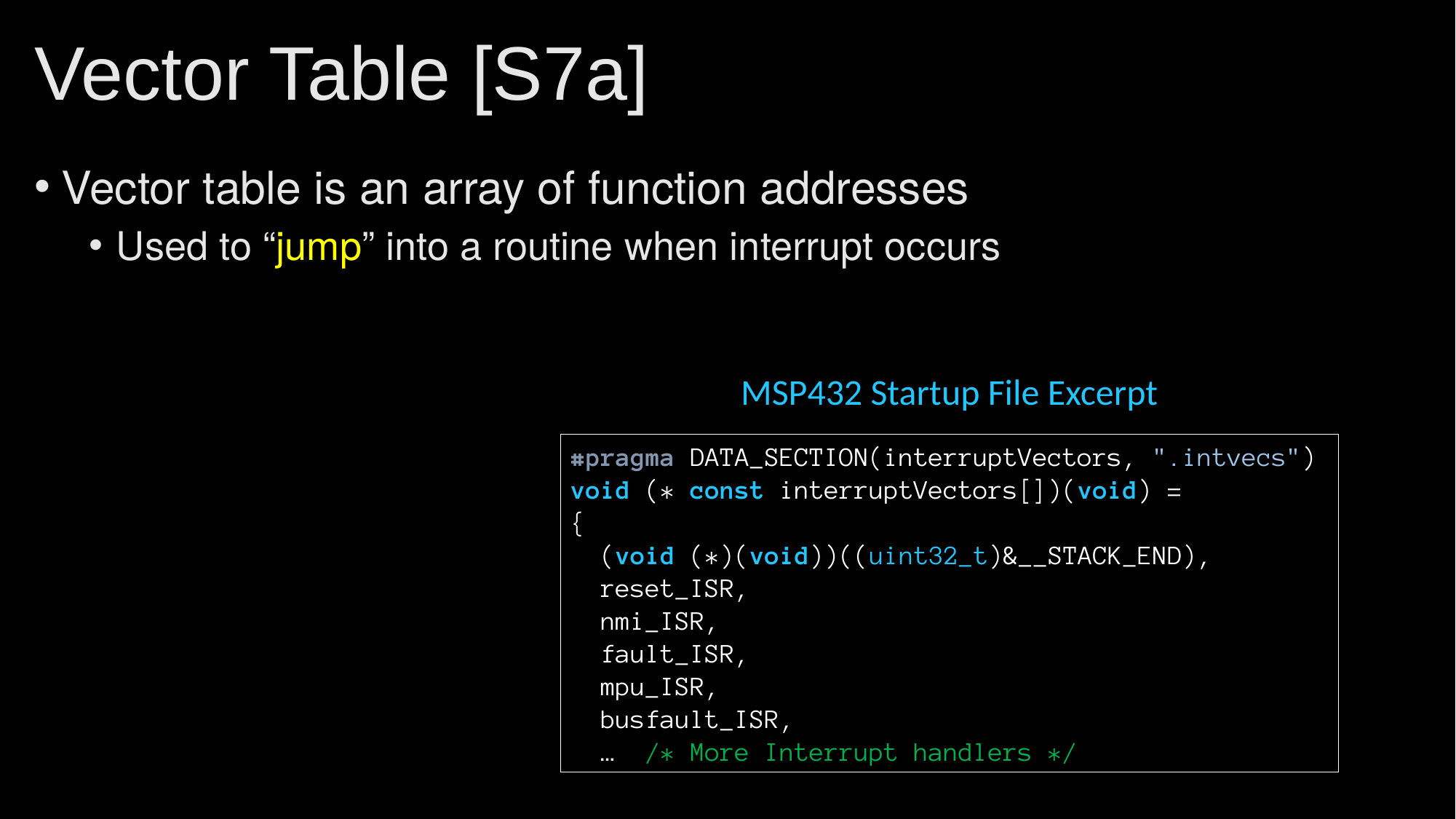

# Vector Table [S7a]
Vector table is an array of function addresses
Used to “jump” into a routine when interrupt occurs
MSP432 Startup File Excerpt
#pragma DATA_SECTION(interruptVectors, ".intvecs")
void (* const interruptVectors[])(void) =
{
  (void (*)(void))((uint32_t)&__STACK_END),
  reset_ISR,
  nmi_ISR,
  fault_ISR,
  mpu_ISR,
  busfault_ISR,
  …  /* More Interrupt handlers */